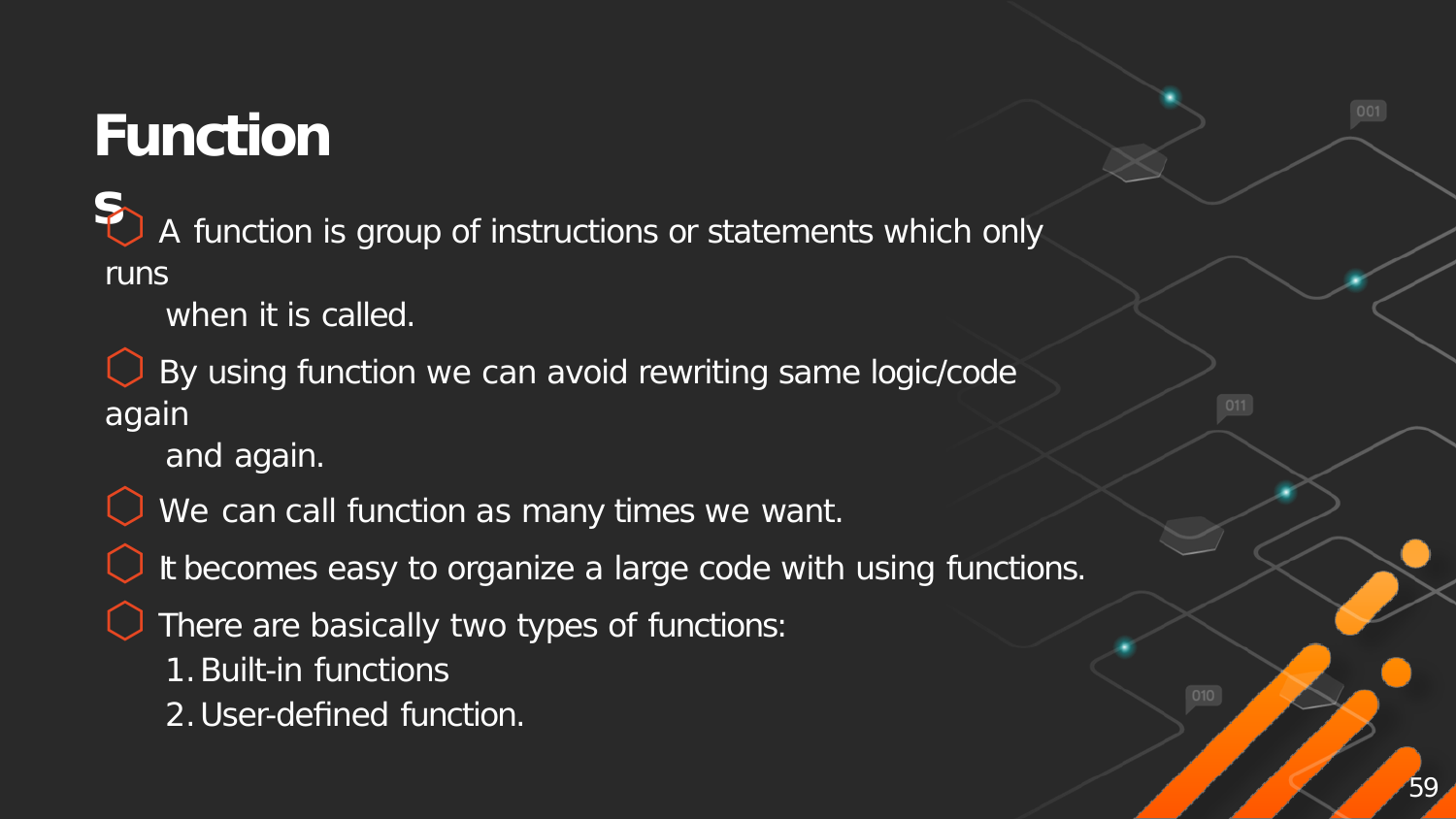

# Functions
⬡ A function is group of instructions or statements which only runs
when it is called.
⬡ By using function we can avoid rewriting same logic/code again
and again.
⬡ We can call function as many times we want.
⬡ It becomes easy to organize a large code with using functions.
⬡ There are basically two types of functions:
Built-in functions
User-defined function.
59